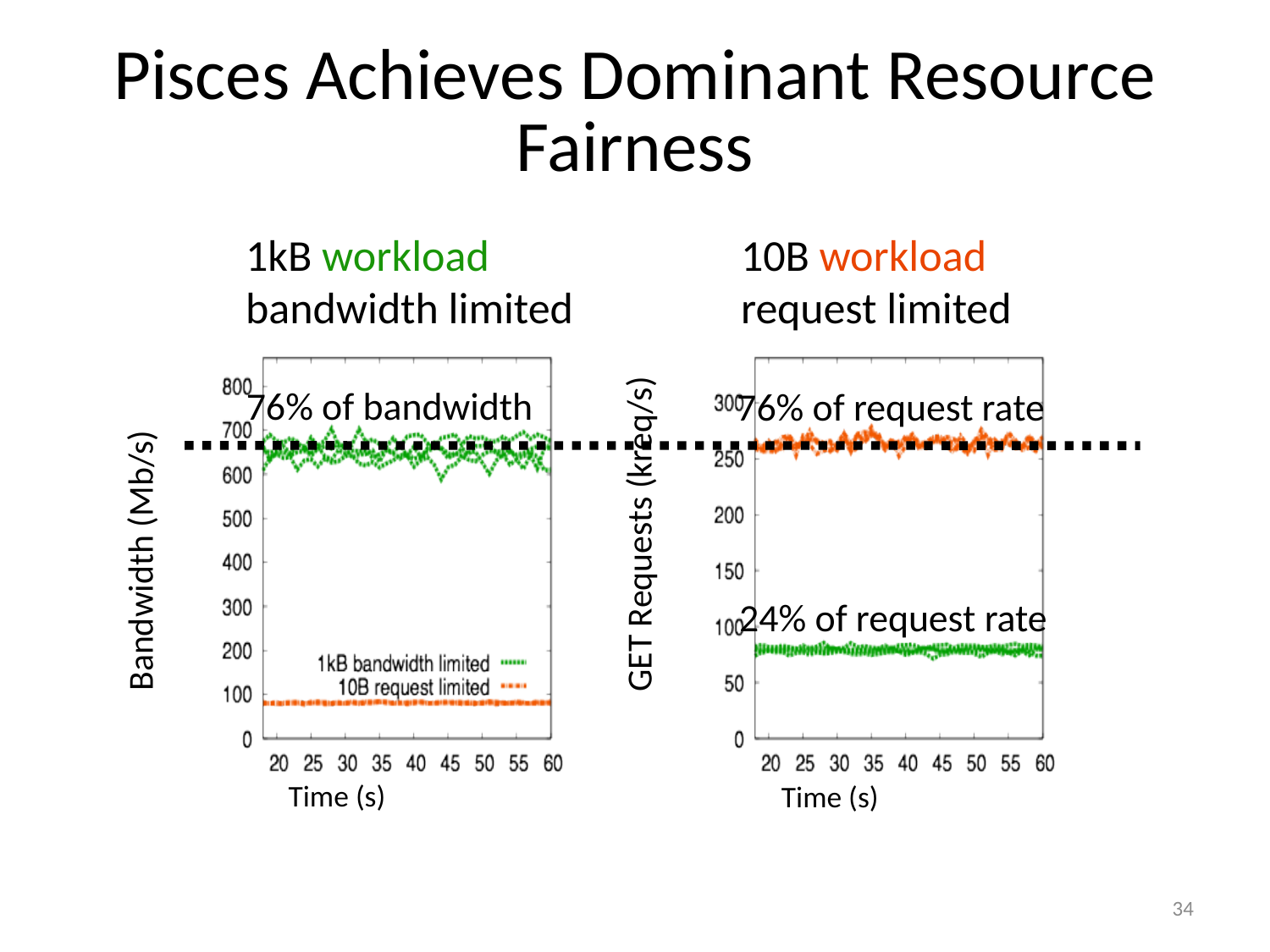

# Pisces Achieves Dominant Resource Fairness
1kB workload
bandwidth limited
10B workload
request limited
|  |  |
| --- | --- |
|  |  |
76% of bandwidth
76% of request rate

GET Requests (kreq/s)
Bandwidth (Mb/s)
24% of request rate
Time (s)
Time (s)
34